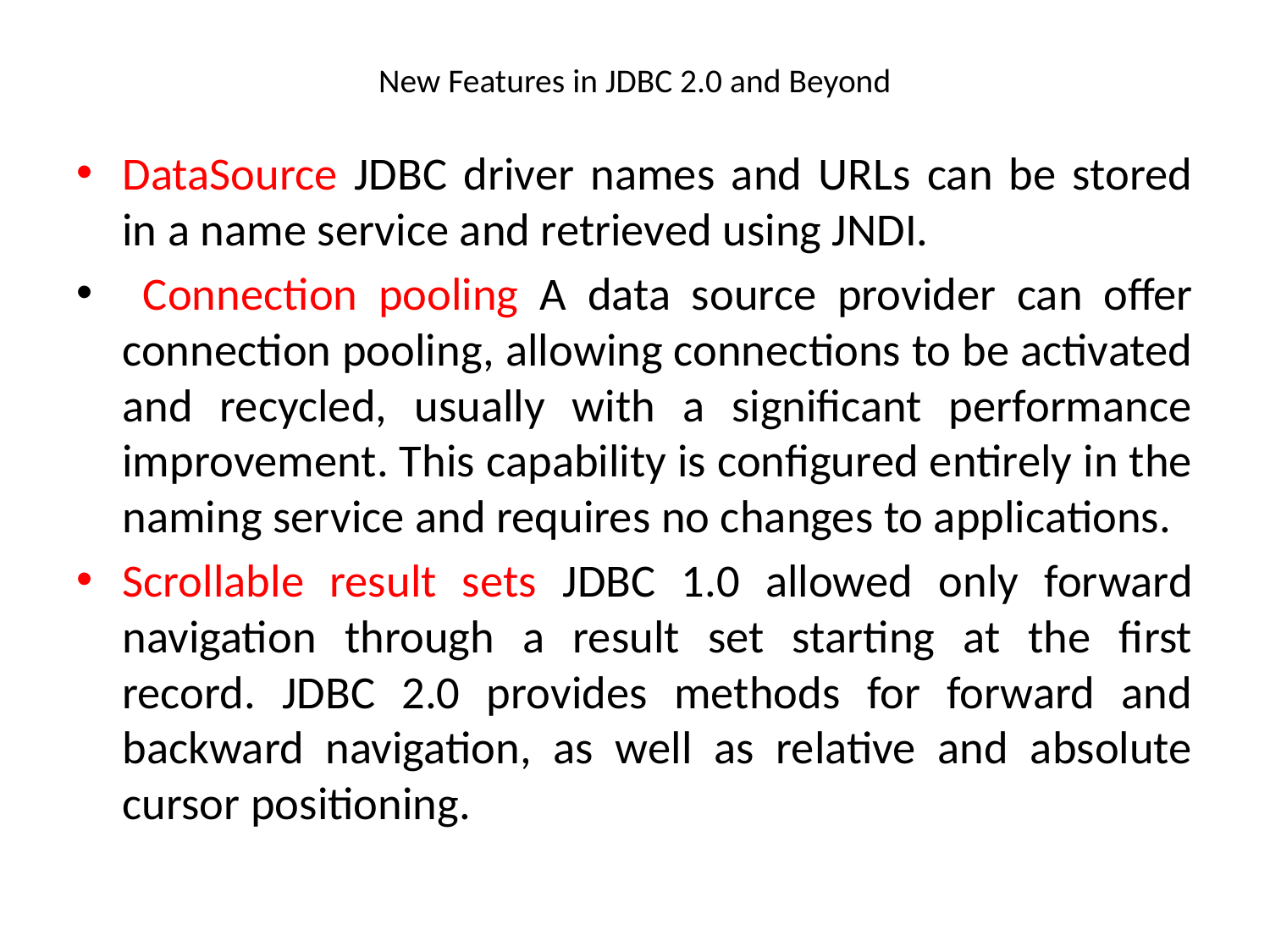

# New Features in JDBC 2.0 and Beyond
DataSource JDBC driver names and URLs can be stored in a name service and retrieved using JNDI.
 Connection pooling A data source provider can offer connection pooling, allowing connections to be activated and recycled, usually with a significant performance improvement. This capability is configured entirely in the naming service and requires no changes to applications.
Scrollable result sets JDBC 1.0 allowed only forward navigation through a result set starting at the first record. JDBC 2.0 provides methods for forward and backward navigation, as well as relative and absolute cursor positioning.